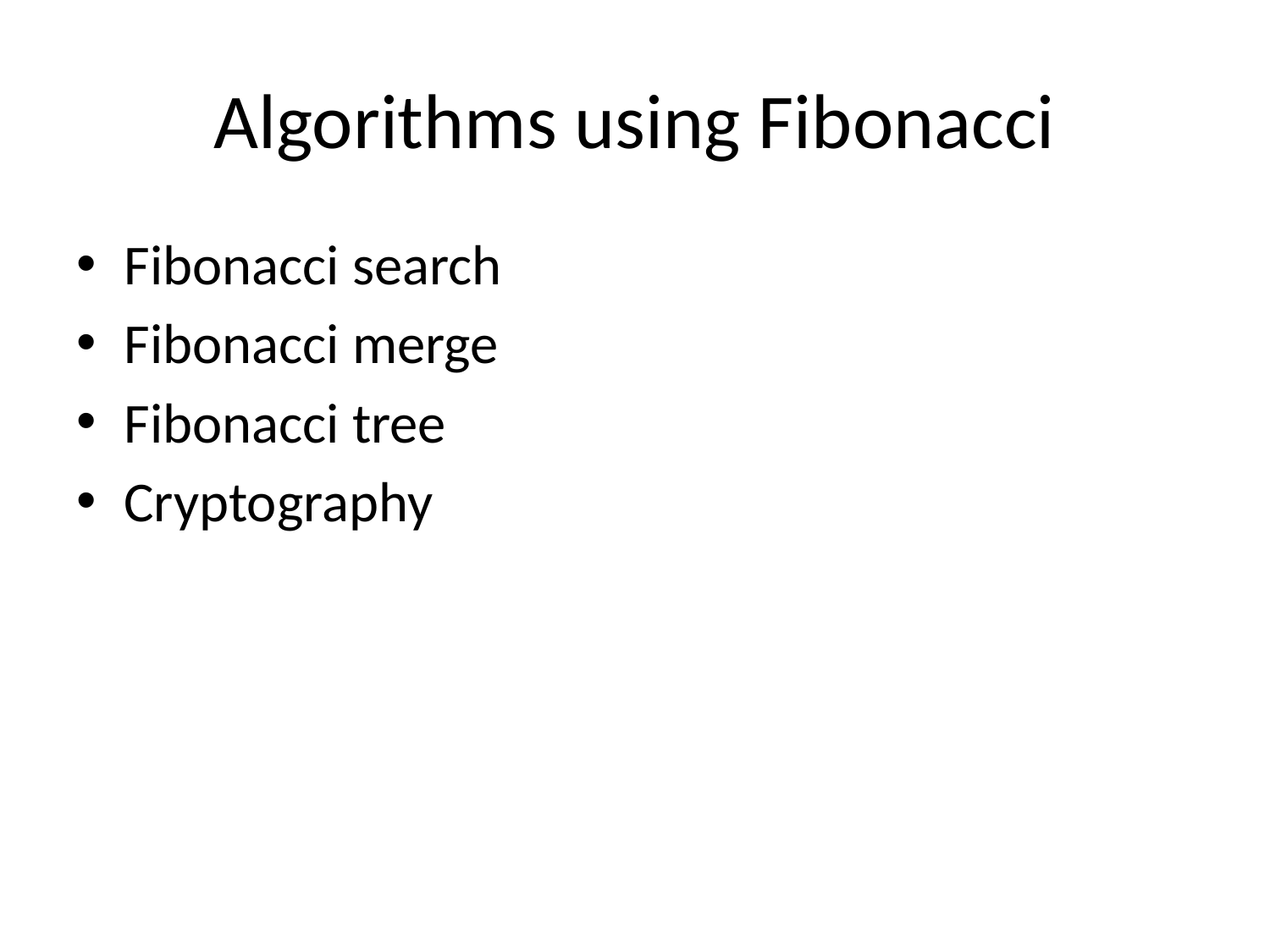

# Algorithms using Fibonacci
Fibonacci search
Fibonacci merge
Fibonacci tree
Cryptography